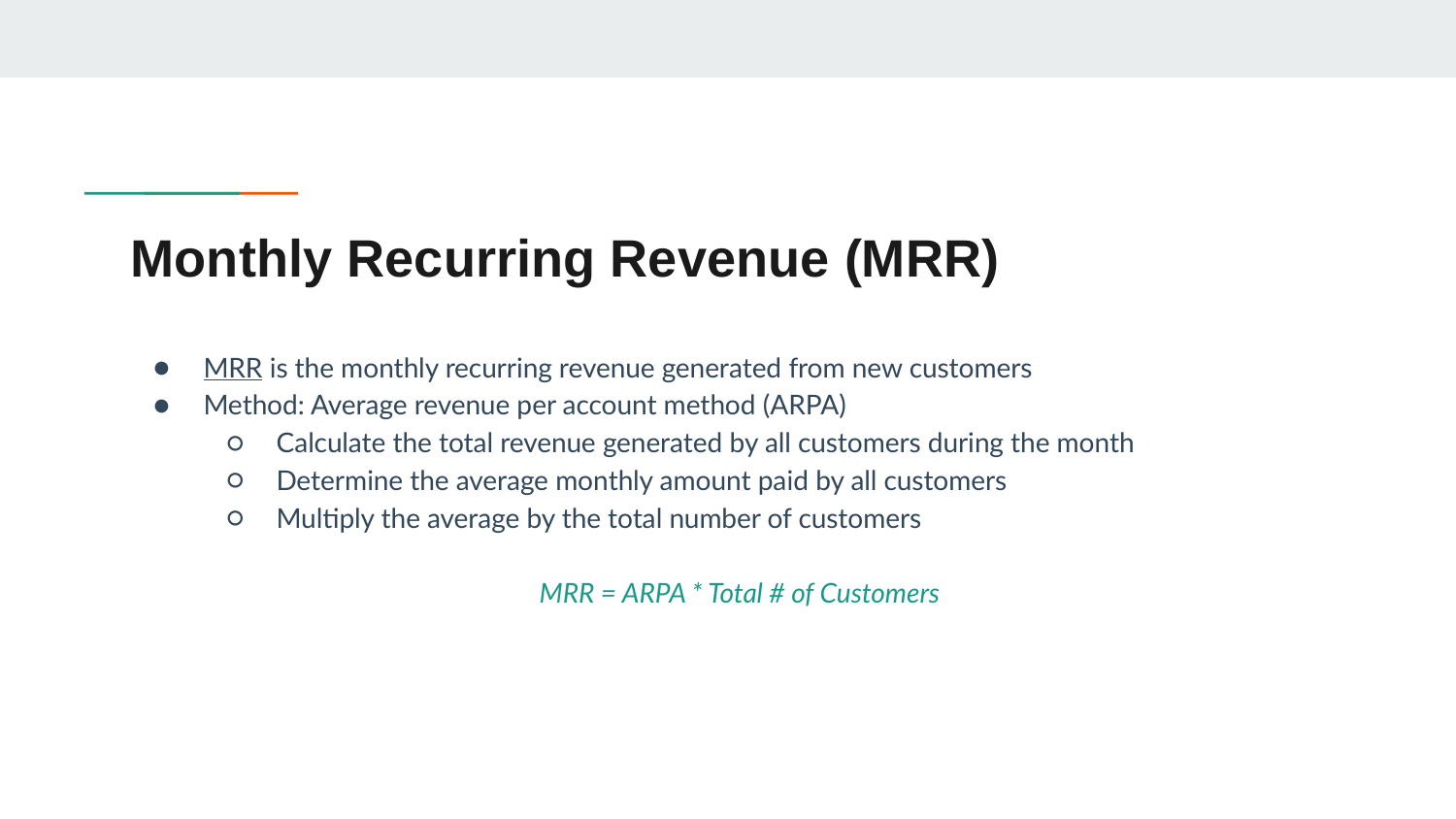

# Monthly Recurring Revenue (MRR)
MRR is the monthly recurring revenue generated from new customers
Method: Average revenue per account method (ARPA)
Calculate the total revenue generated by all customers during the month
Determine the average monthly amount paid by all customers
Multiply the average by the total number of customers

MRR = ARPA * Total # of Customers